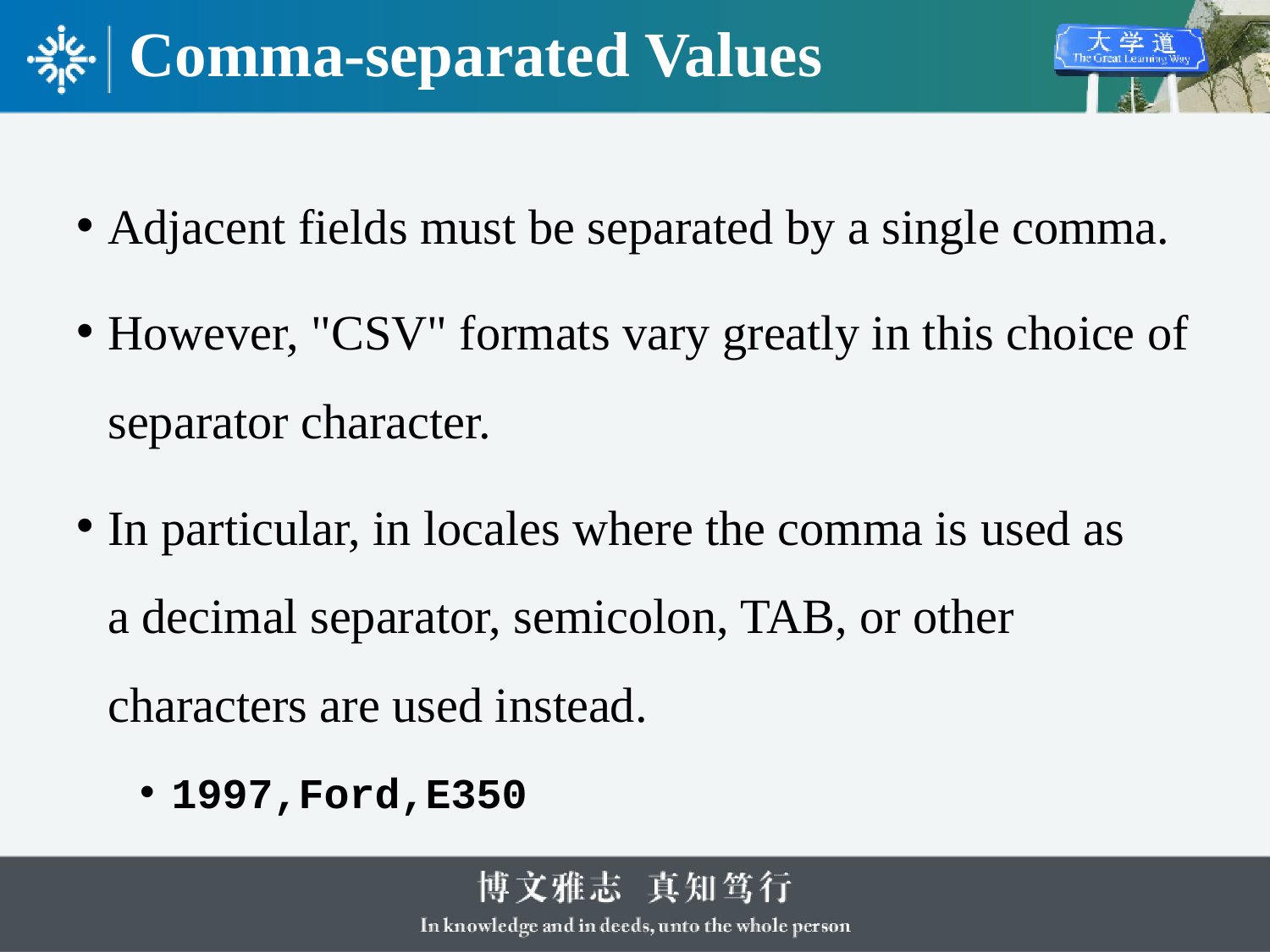

# Comma-separated Values
Adjacent fields must be separated by a single comma.
However, "CSV" formats vary greatly in this choice of separator character.
In particular, in locales where the comma is used as a decimal separator, semicolon, TAB, or other characters are used instead.
1997,Ford,E350